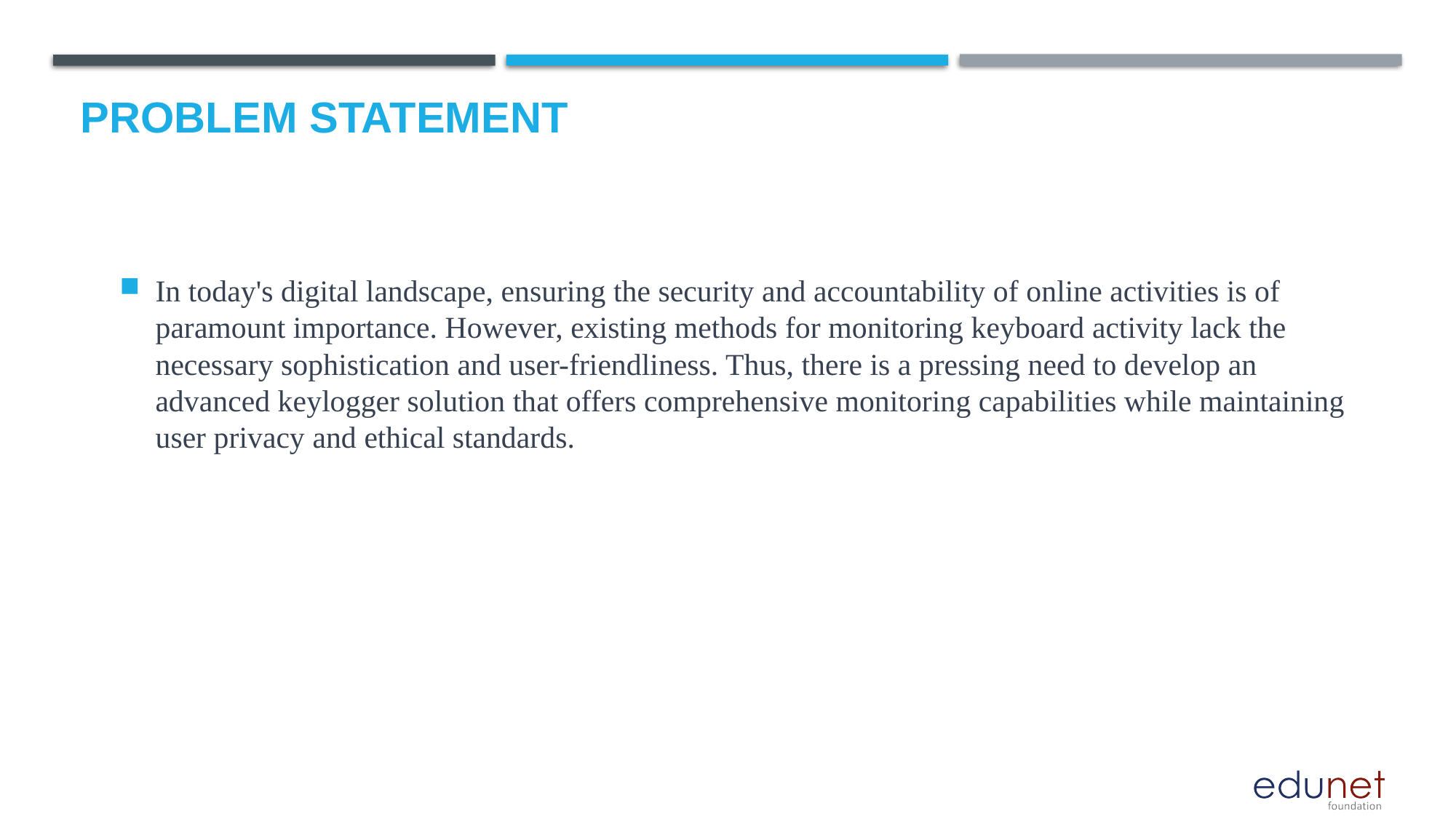

# Problem Statement

In today's digital landscape, ensuring the security and accountability of online activities is of paramount importance. However, existing methods for monitoring keyboard activity lack the necessary sophistication and user-friendliness. Thus, there is a pressing need to develop an advanced keylogger solution that offers comprehensive monitoring capabilities while maintaining user privacy and ethical standards.